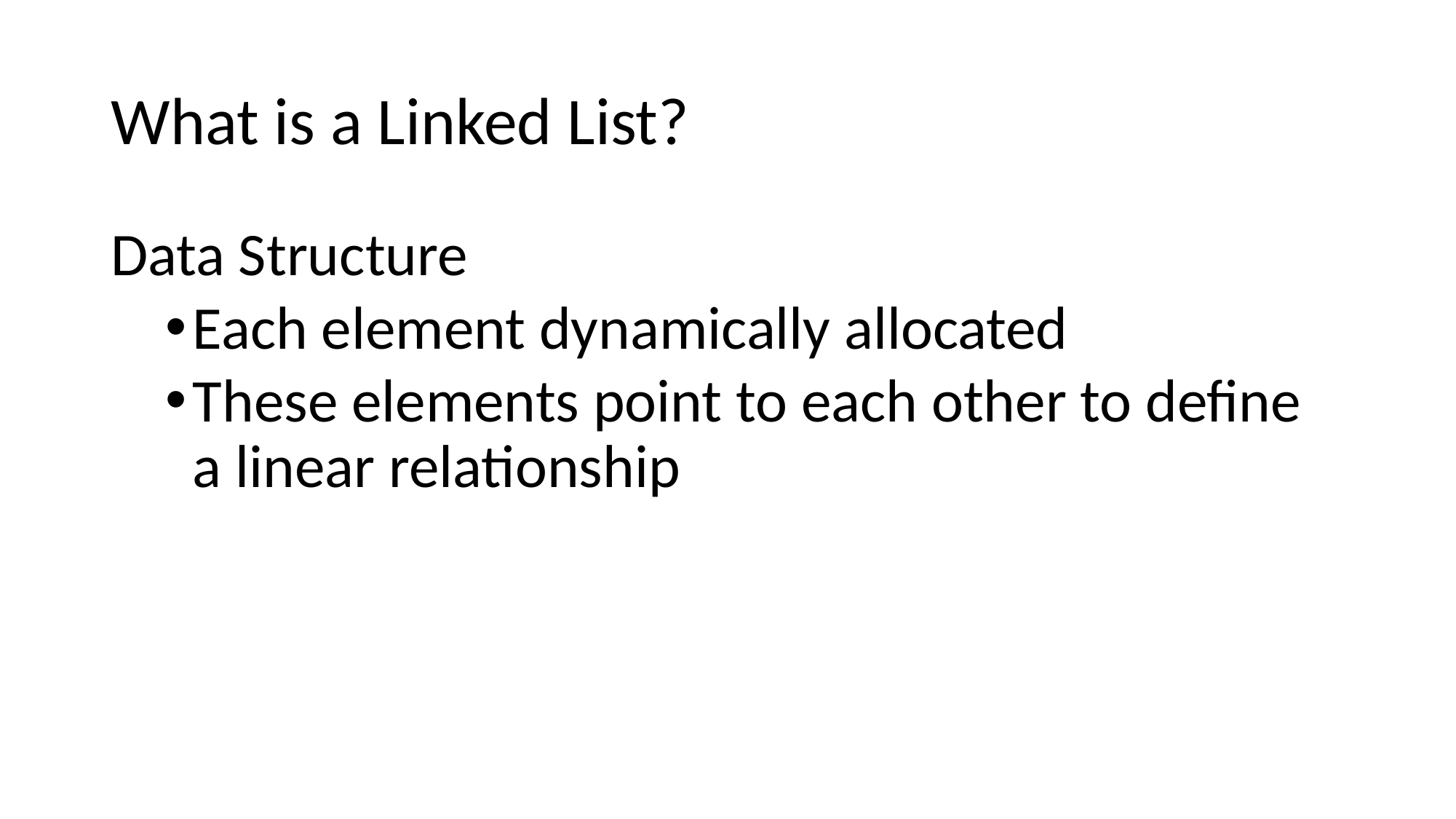

# What is a Linked List?
Data Structure
Each element dynamically allocated
These elements point to each other to define a linear relationship